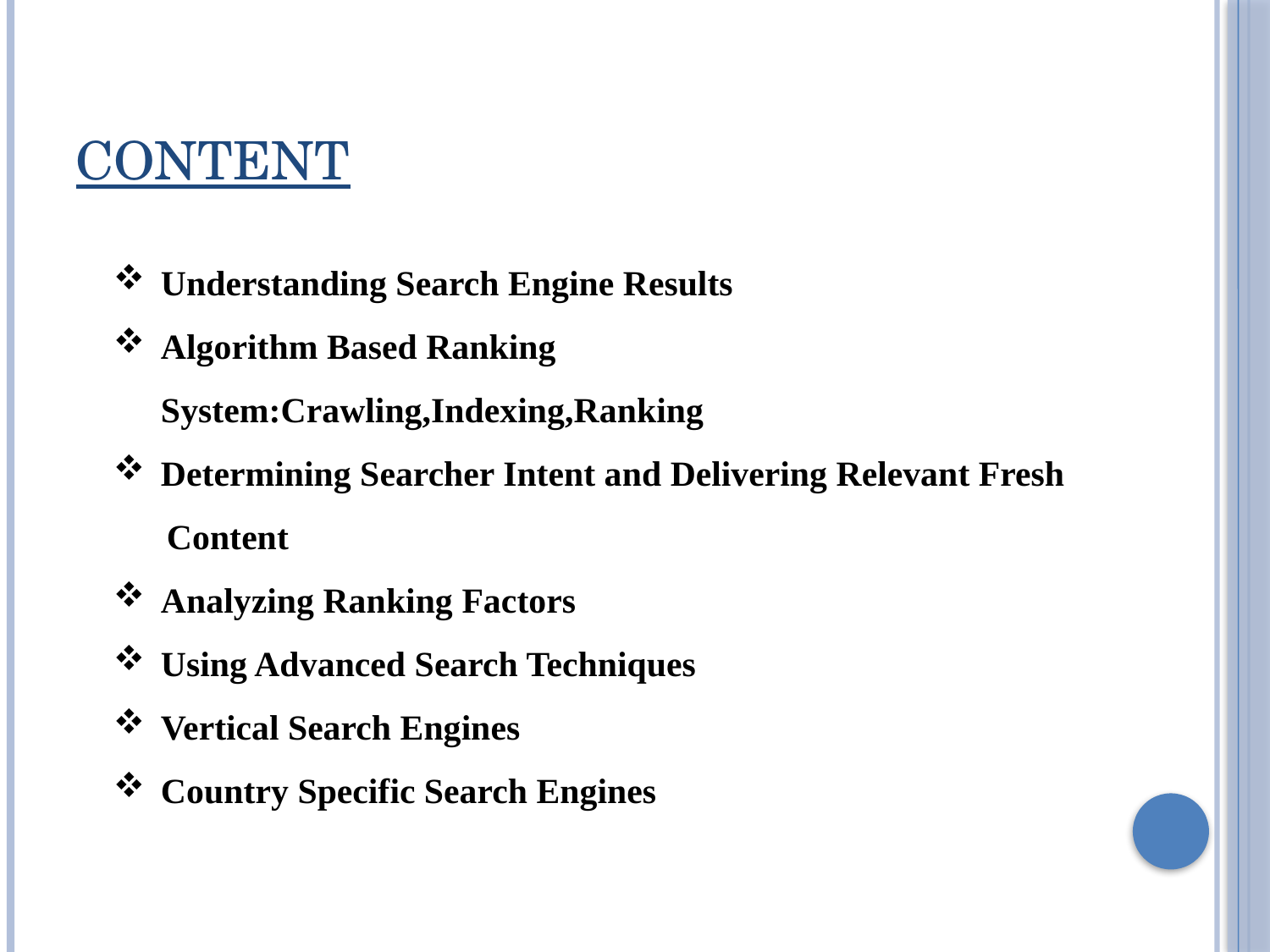

# Content
Understanding Search Engine Results
Algorithm Based Ranking System:Crawling,Indexing,Ranking
Determining Searcher Intent and Delivering Relevant Fresh
      Content
Analyzing Ranking Factors
Using Advanced Search Techniques
Vertical Search Engines
Country Specific Search Engines